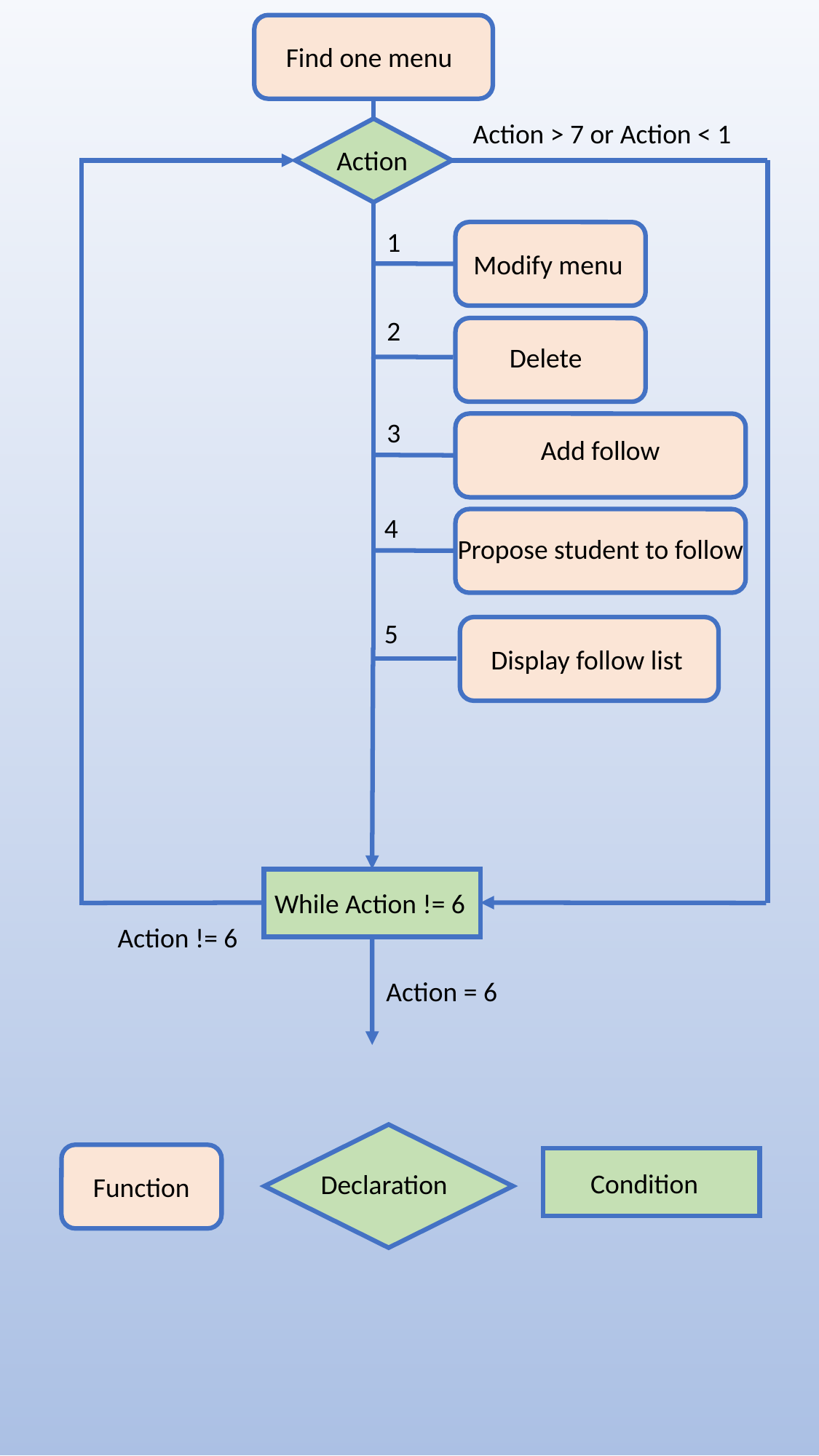

Find one menu
Action > 7 or Action < 1

Action
1

Modify menu
2

Delete
3

Add follow
4

Propose student to follow
5

Display follow list

While Action != 6
Action != 6
Action = 6

Condition
Declaration
Function